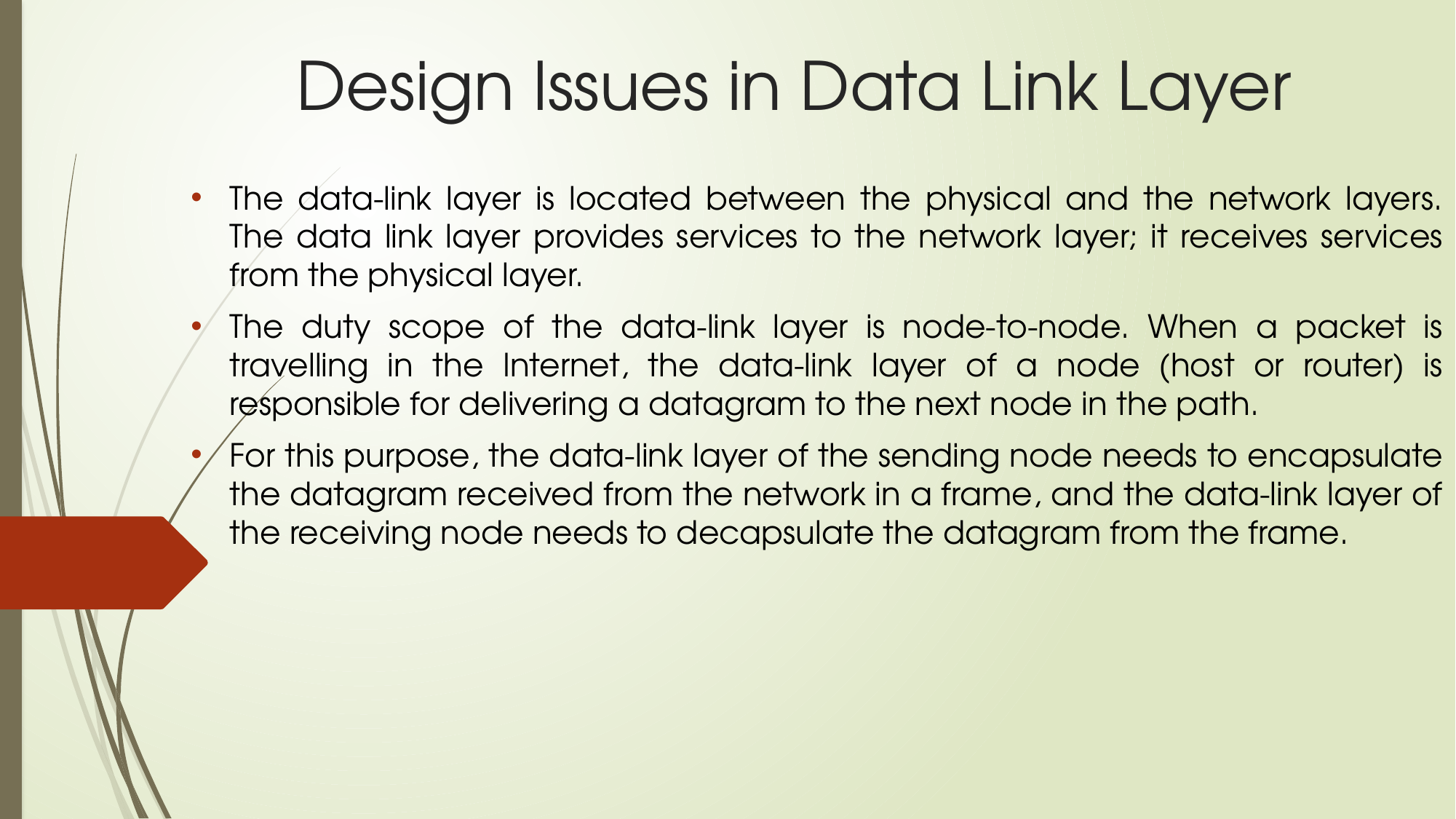

# Design Issues in Data Link Layer
The data-link layer is located between the physical and the network layers. The data link layer provides services to the network layer; it receives services from the physical layer.
The duty scope of the data-link layer is node-to-node. When a packet is travelling in the Internet, the data-link layer of a node (host or router) is responsible for delivering a datagram to the next node in the path.
For this purpose, the data-link layer of the sending node needs to encapsulate the datagram received from the network in a frame, and the data-link layer of the receiving node needs to decapsulate the datagram from the frame.